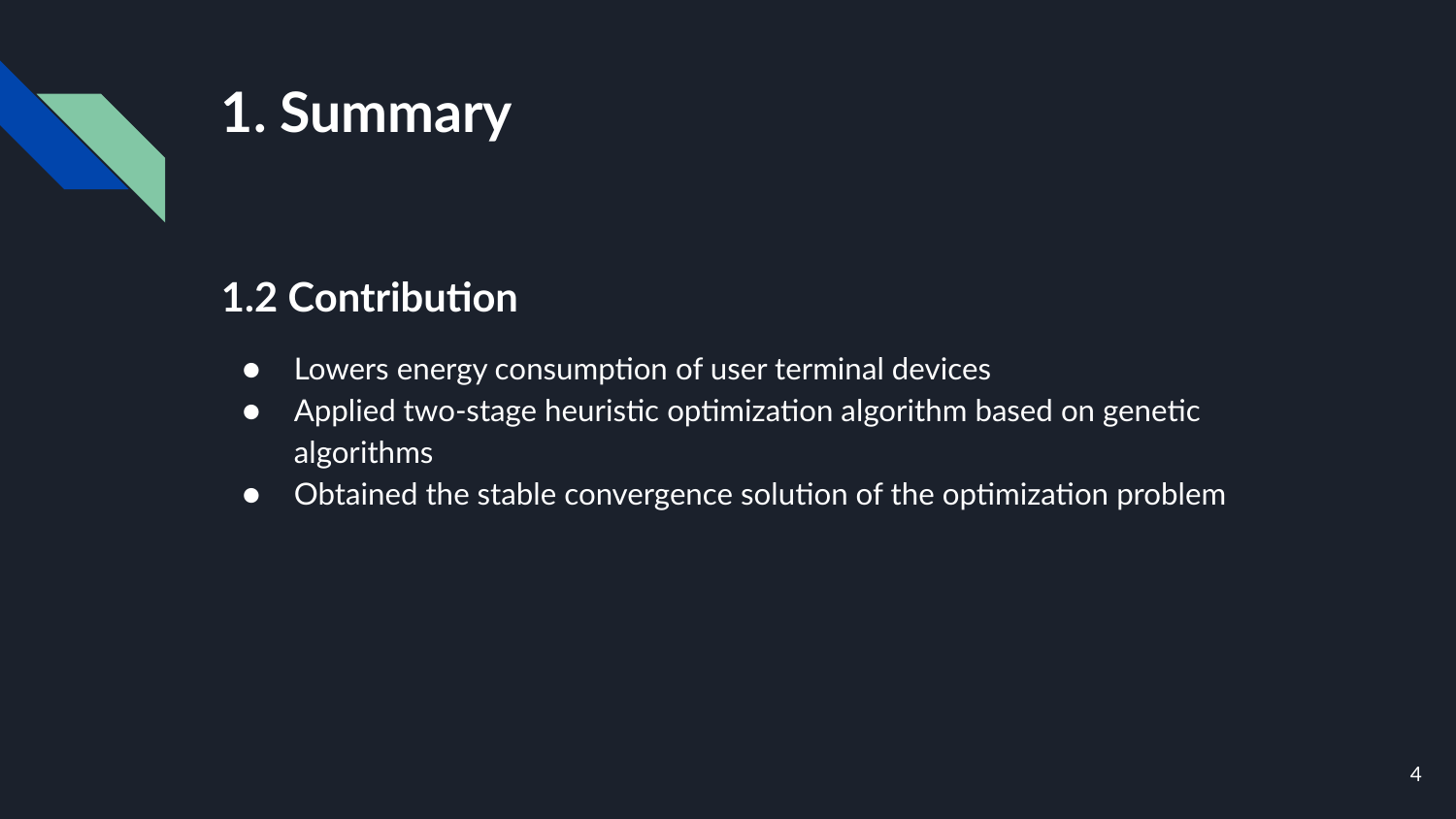

# 1. Summary

1.2 Contribution
Lowers energy consumption of user terminal devices
Applied two-stage heuristic optimization algorithm based on genetic algorithms
Obtained the stable convergence solution of the optimization problem

4